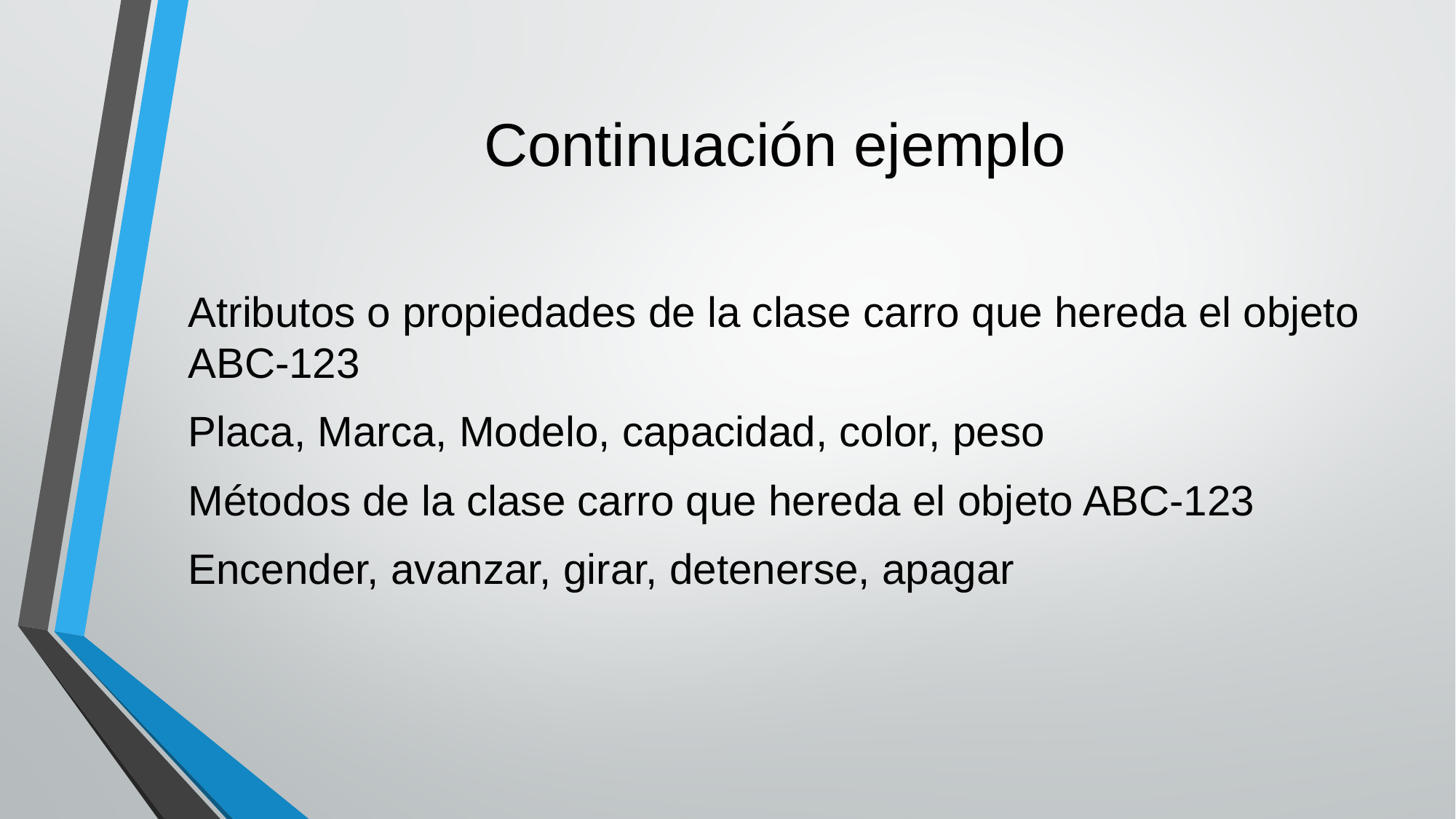

# Continuación ejemplo
Atributos o propiedades de la clase carro que hereda el objeto ABC-123
Placa, Marca, Modelo, capacidad, color, peso
Métodos de la clase carro que hereda el objeto ABC-123
Encender, avanzar, girar, detenerse, apagar